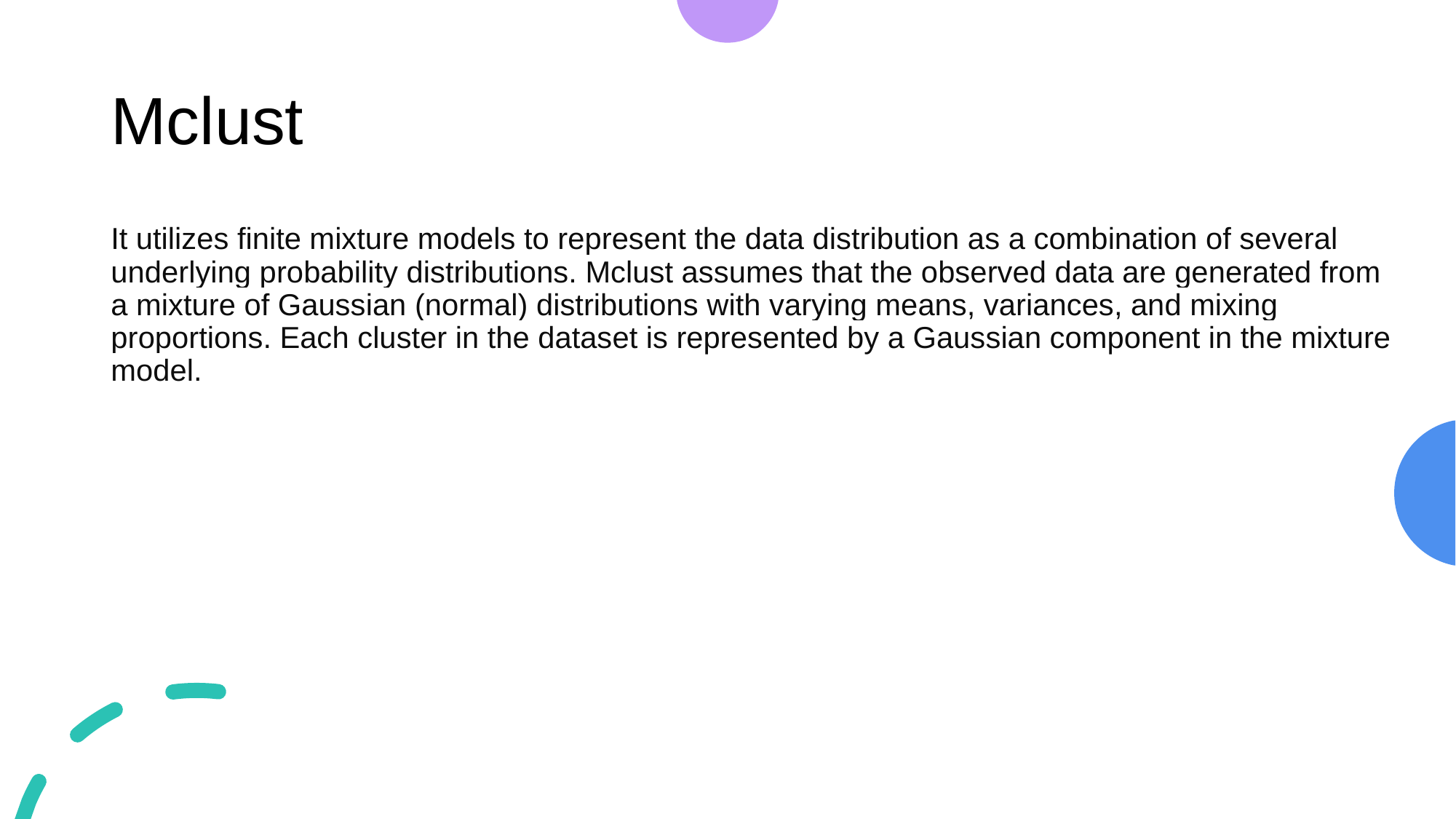

# Mclust
It utilizes finite mixture models to represent the data distribution as a combination of several underlying probability distributions. Mclust assumes that the observed data are generated from a mixture of Gaussian (normal) distributions with varying means, variances, and mixing proportions. Each cluster in the dataset is represented by a Gaussian component in the mixture model.